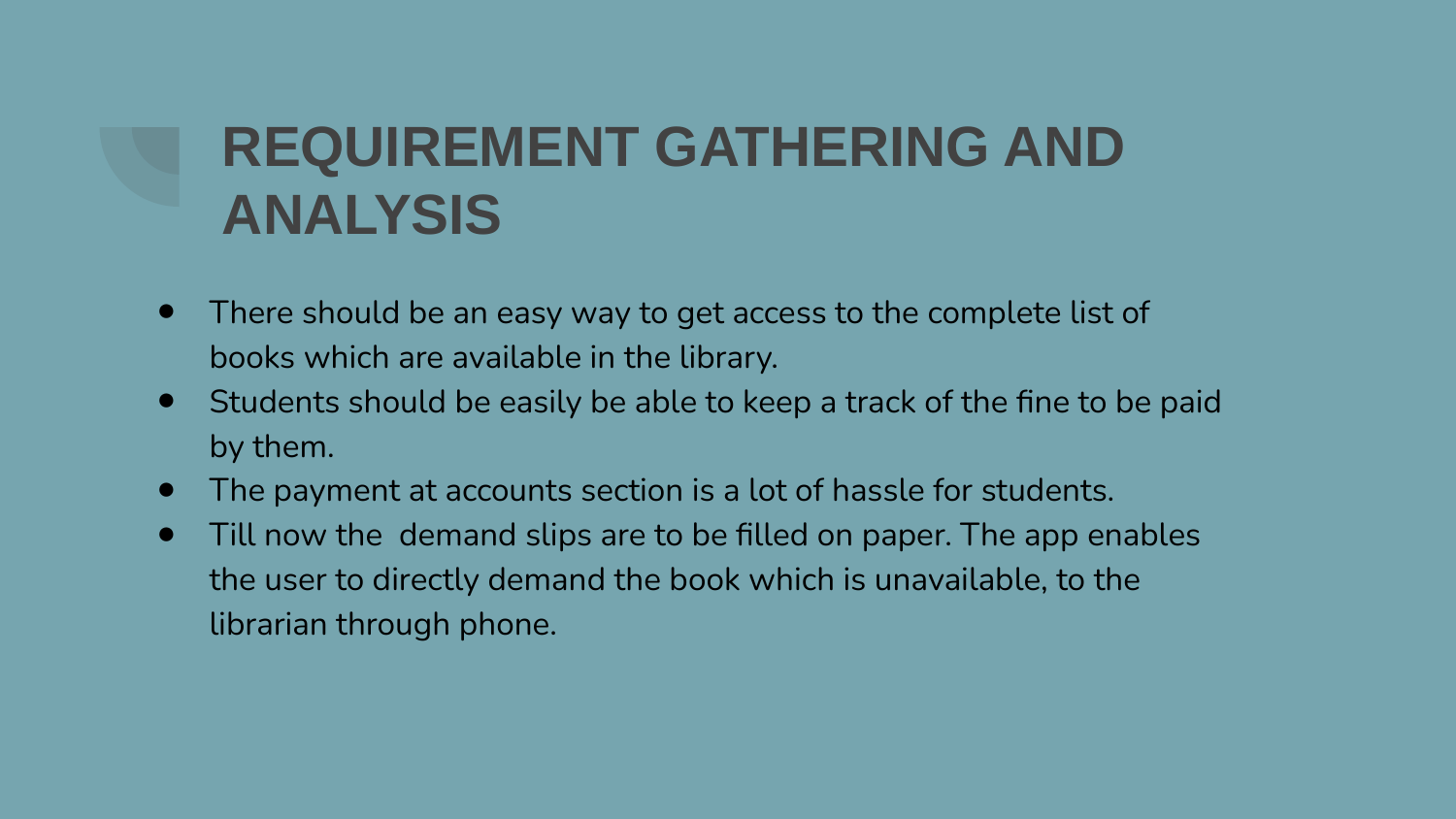

# REQUIREMENT GATHERING AND ANALYSIS
There should be an easy way to get access to the complete list of books which are available in the library.
Students should be easily be able to keep a track of the fine to be paid by them.
The payment at accounts section is a lot of hassle for students.
Till now the  demand slips are to be filled on paper. The app enables the user to directly demand the book which is unavailable, to the librarian through phone.